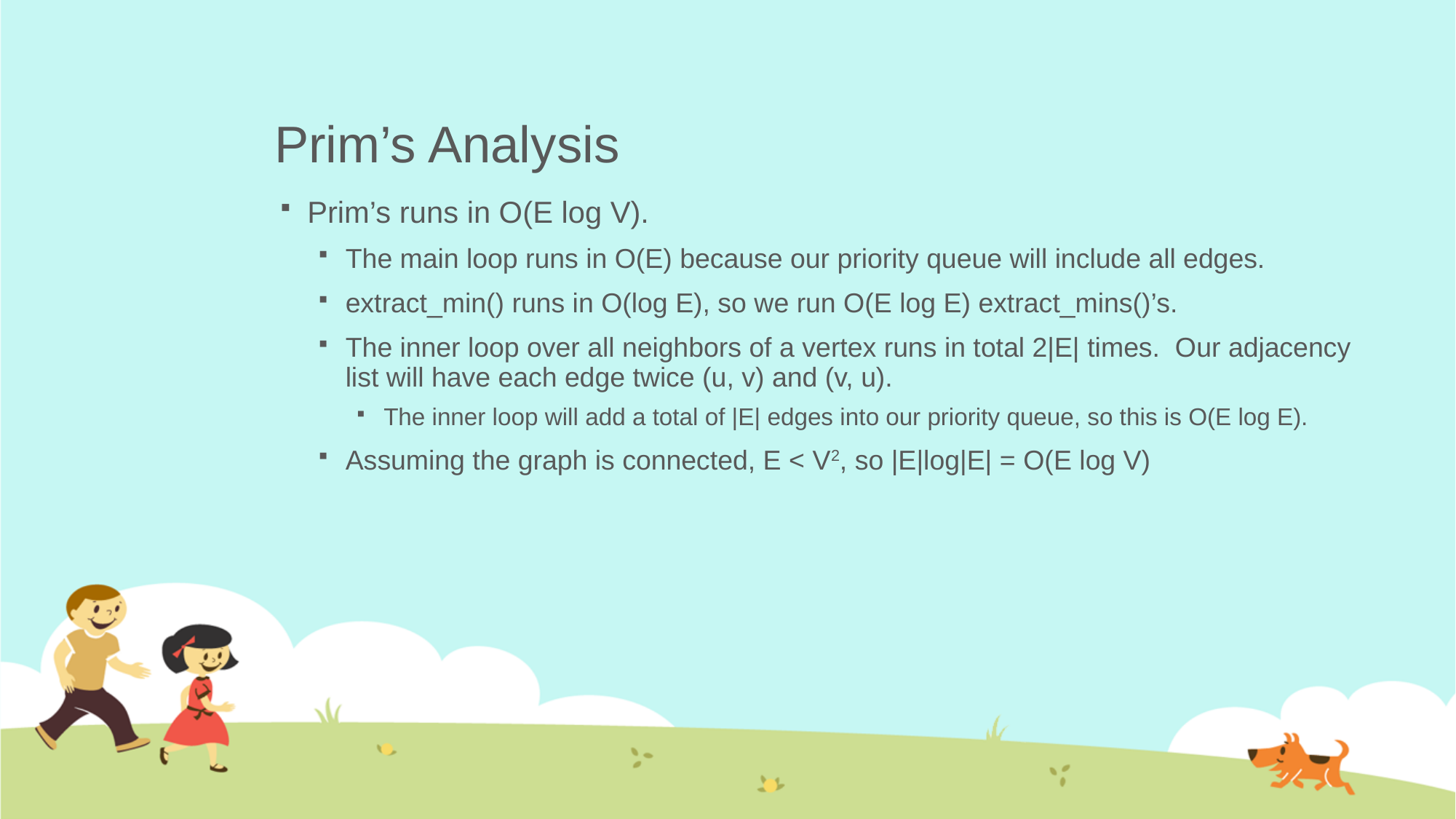

# Prim’s Analysis
Prim’s runs in O(E log V).
The main loop runs in O(E) because our priority queue will include all edges.
extract_min() runs in O(log E), so we run O(E log E) extract_mins()’s.
The inner loop over all neighbors of a vertex runs in total 2|E| times.  Our adjacency list will have each edge twice (u, v) and (v, u).
The inner loop will add a total of |E| edges into our priority queue, so this is O(E log E).
Assuming the graph is connected, E < V2, so |E|log|E| = O(E log V)